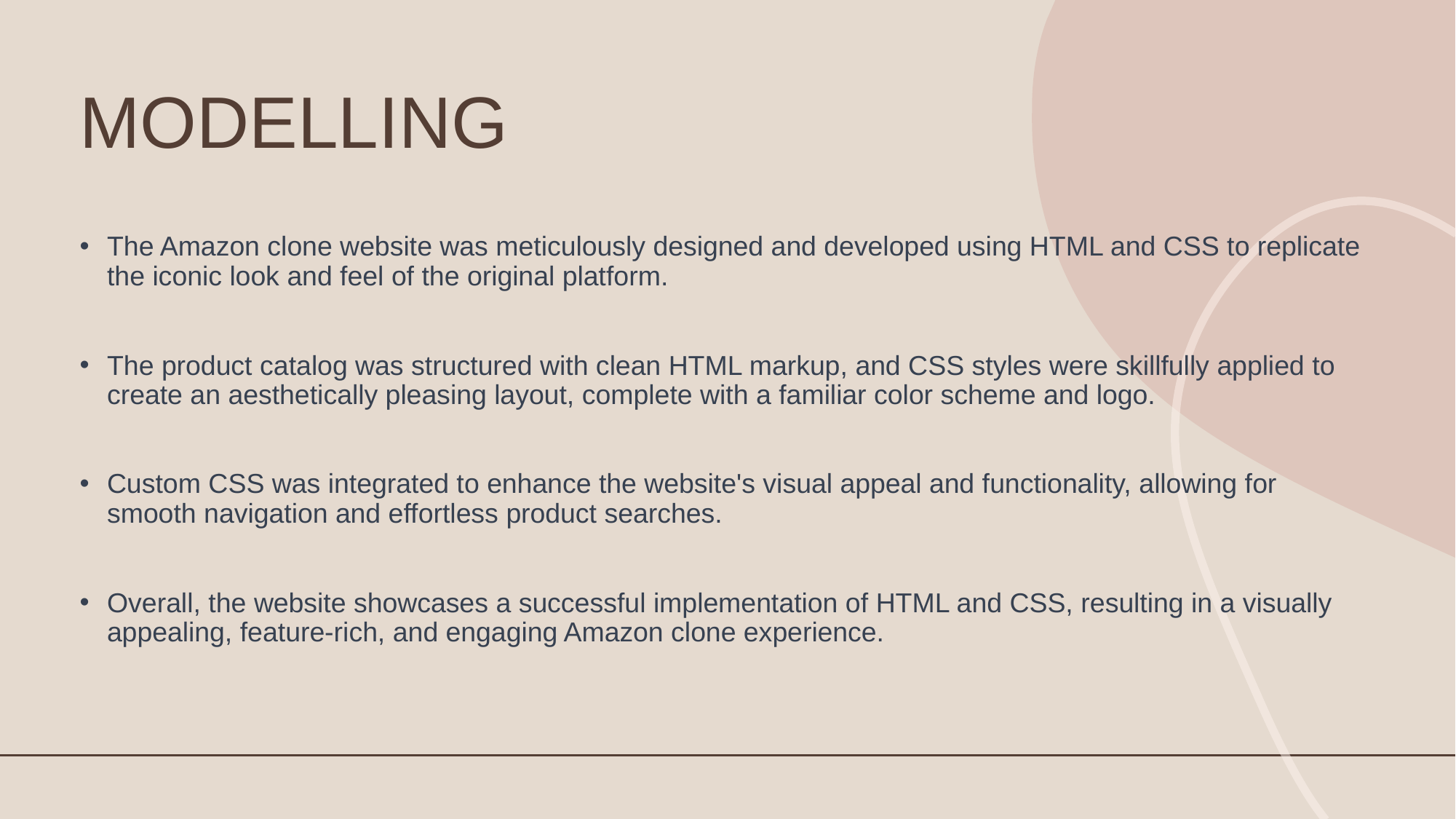

# MODELLING
The Amazon clone website was meticulously designed and developed using HTML and CSS to replicate the iconic look and feel of the original platform.

The product catalog was structured with clean HTML markup, and CSS styles were skillfully applied to create an aesthetically pleasing layout, complete with a familiar color scheme and logo.

Custom CSS was integrated to enhance the website's visual appeal and functionality, allowing for smooth navigation and effortless product searches.

Overall, the website showcases a successful implementation of HTML and CSS, resulting in a visually appealing, feature-rich, and engaging Amazon clone experience.